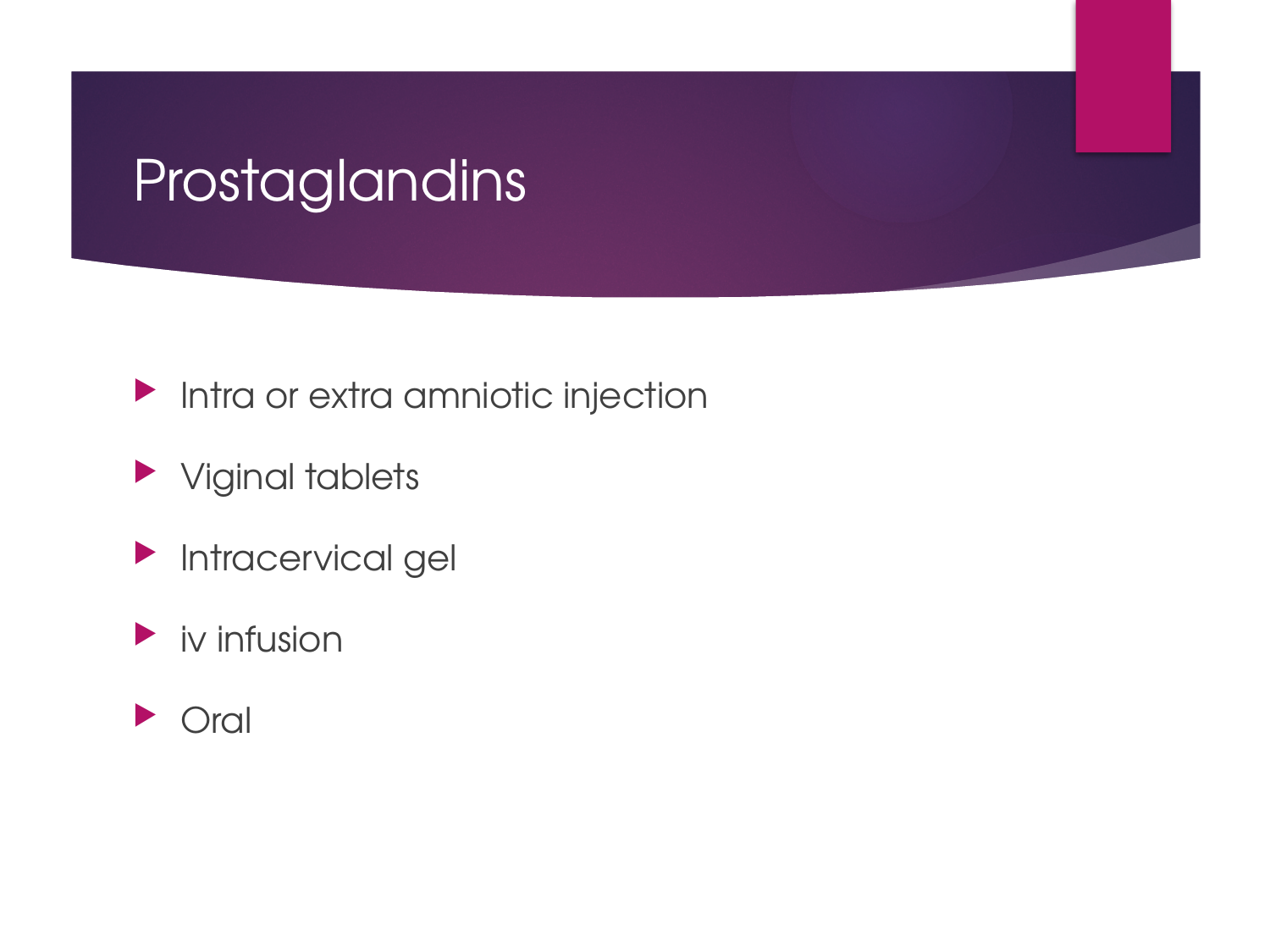

# Prostaglandins
Intra or extra amniotic injection
Viginal tablets
Intracervical gel
iv infusion
Oral